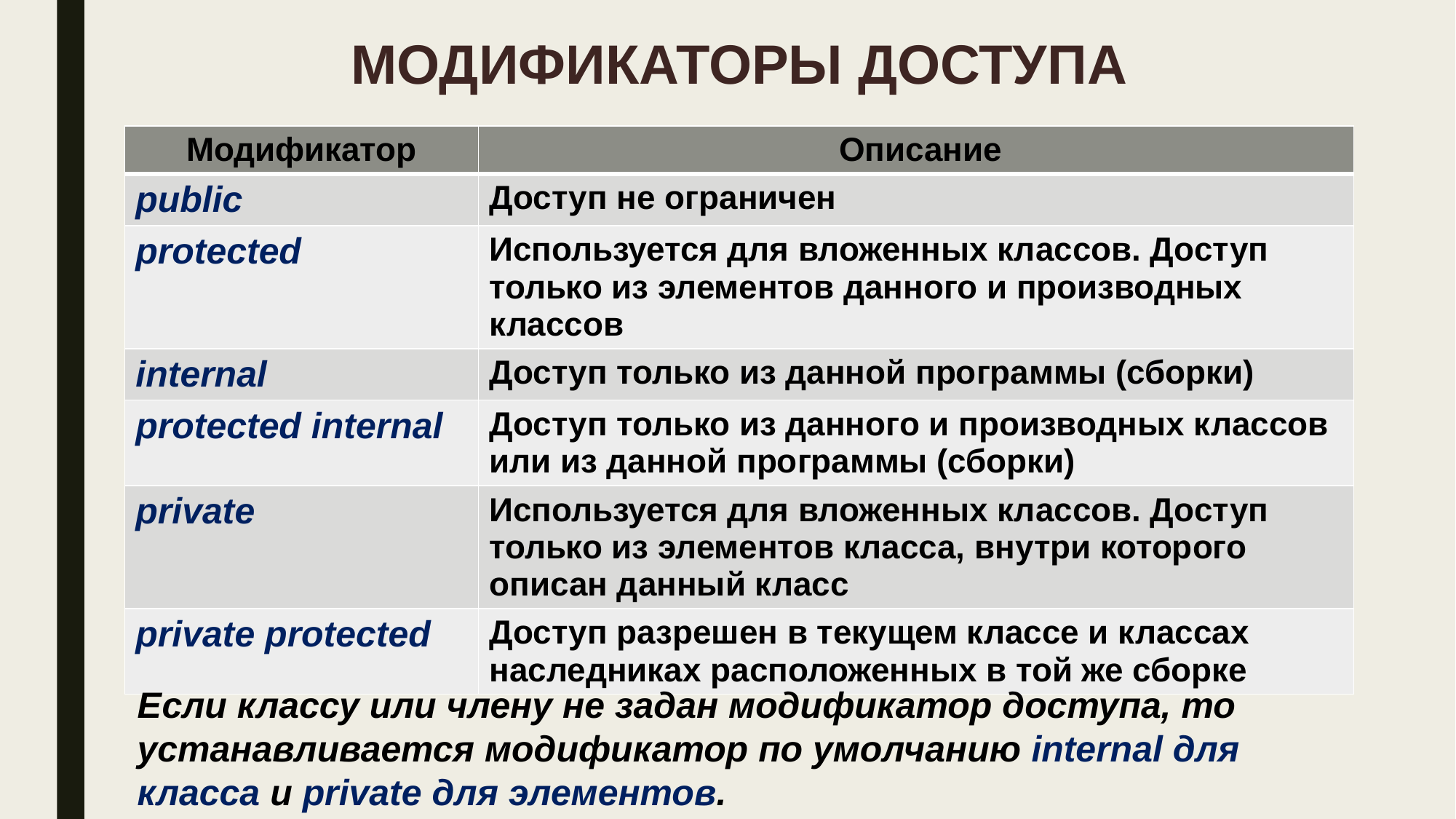

# МОДИФИКАТОРЫ ДОСТУПА
| Модификатор | Описание |
| --- | --- |
| public | Доступ не ограничен |
| protected | Используется для вложенных классов. Доступ только из элементов данного и производных классов |
| internal | Доступ только из данной программы (сборки) |
| protected internal | Доступ только из данного и производных классов или из данной программы (сборки) |
| private | Используется для вложенных классов. Доступ только из элементов класса, внутри которого описан данный класс |
| private protected | Доступ разрешен в текущем классе и классах наследниках расположенных в той же сборке |
Если классу или члену не задан модификатор доступа, то устанавливается модификатор по умолчанию internal для класса и private для элементов.